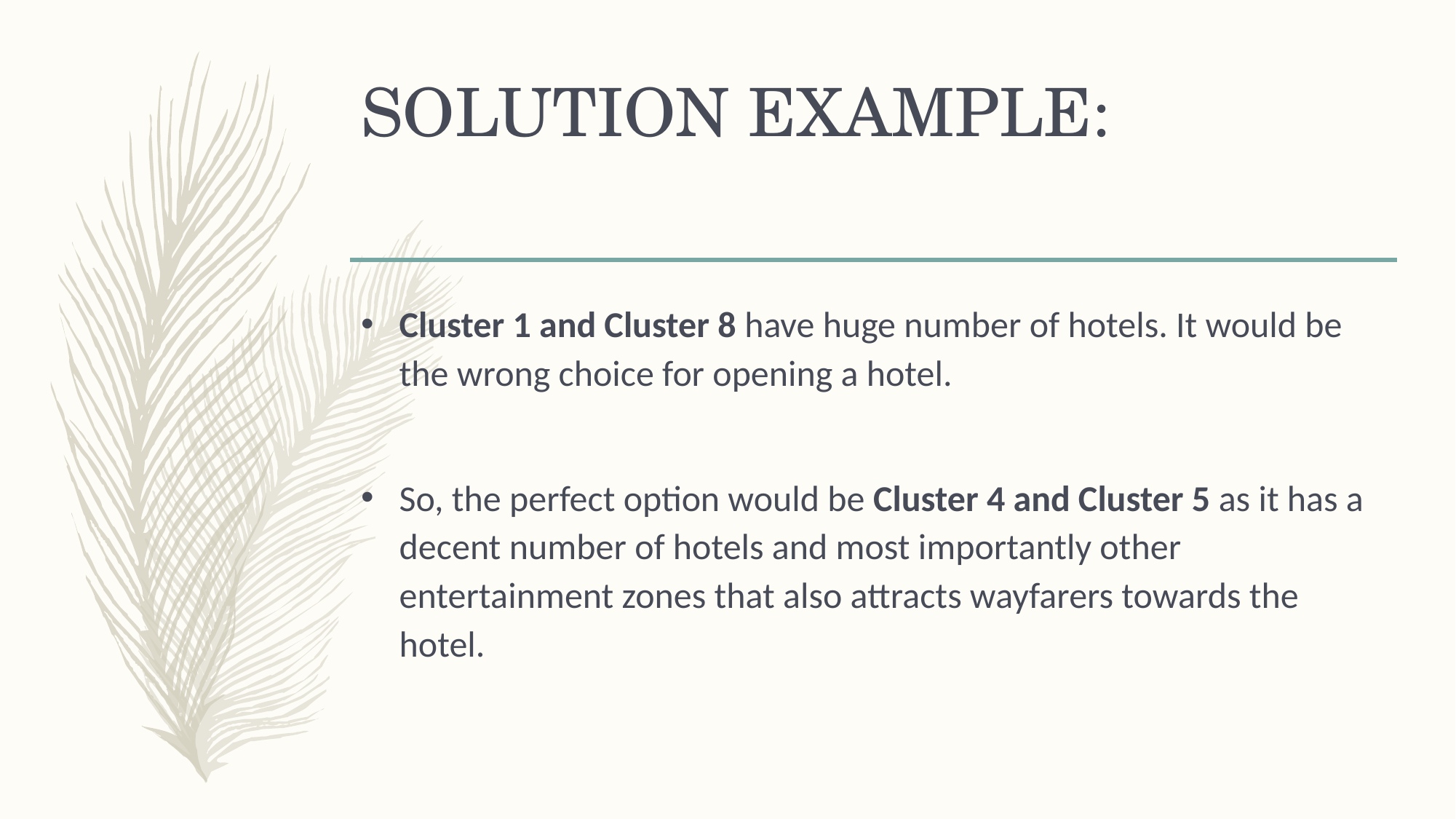

# SOLUTION EXAMPLE:
Cluster 1 and Cluster 8 have huge number of hotels. It would be the wrong choice for opening a hotel.

So, the perfect option would be Cluster 4 and Cluster 5 as it has a decent number of hotels and most importantly other entertainment zones that also attracts wayfarers towards the hotel.